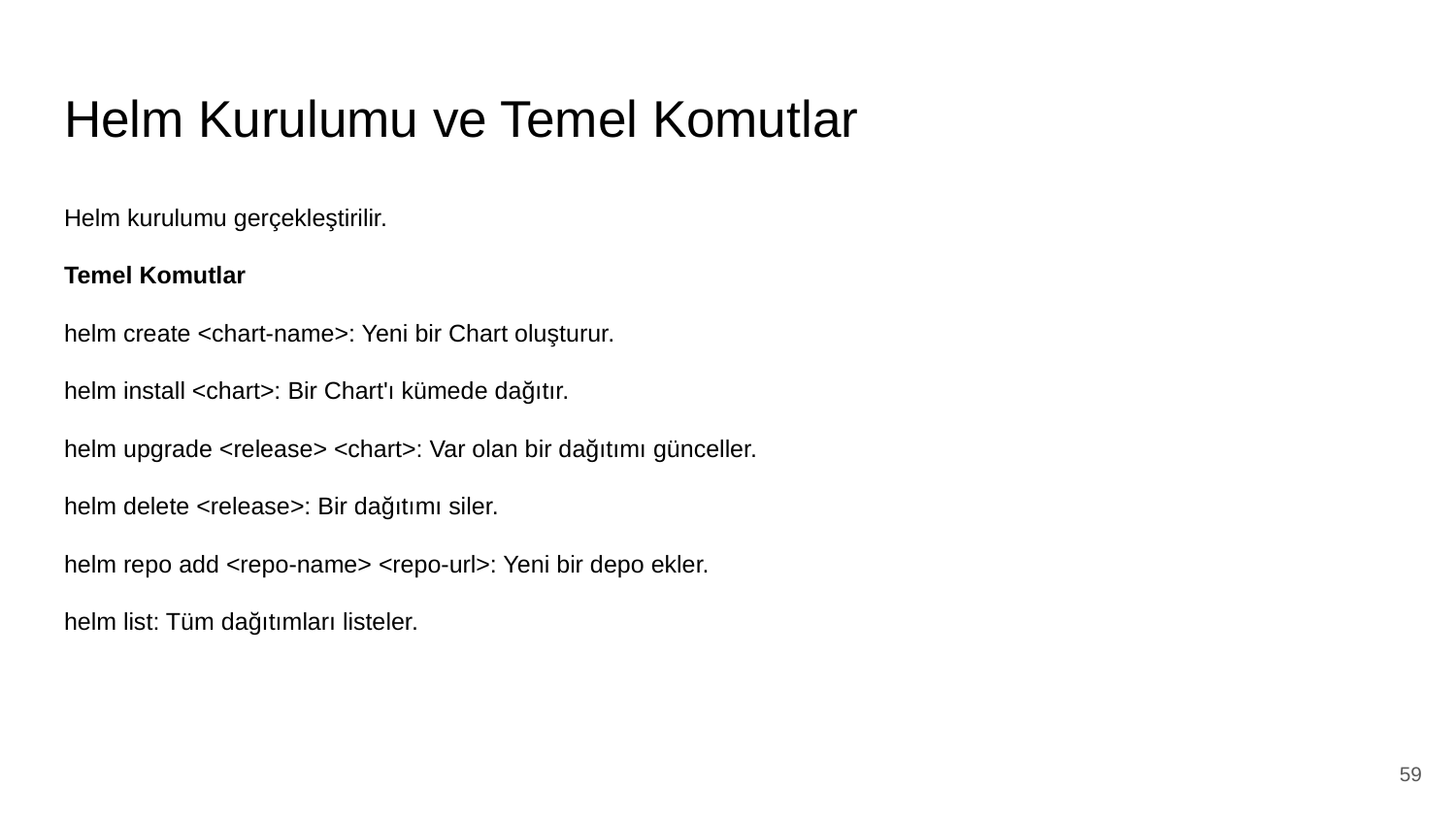

# Helm Kurulumu ve Temel Komutlar
Helm kurulumu gerçekleştirilir.
Temel Komutlar
helm create <chart-name>: Yeni bir Chart oluşturur.
helm install <chart>: Bir Chart'ı kümede dağıtır.
helm upgrade <release> <chart>: Var olan bir dağıtımı günceller.
helm delete <release>: Bir dağıtımı siler.
helm repo add <repo-name> <repo-url>: Yeni bir depo ekler.
helm list: Tüm dağıtımları listeler.

59